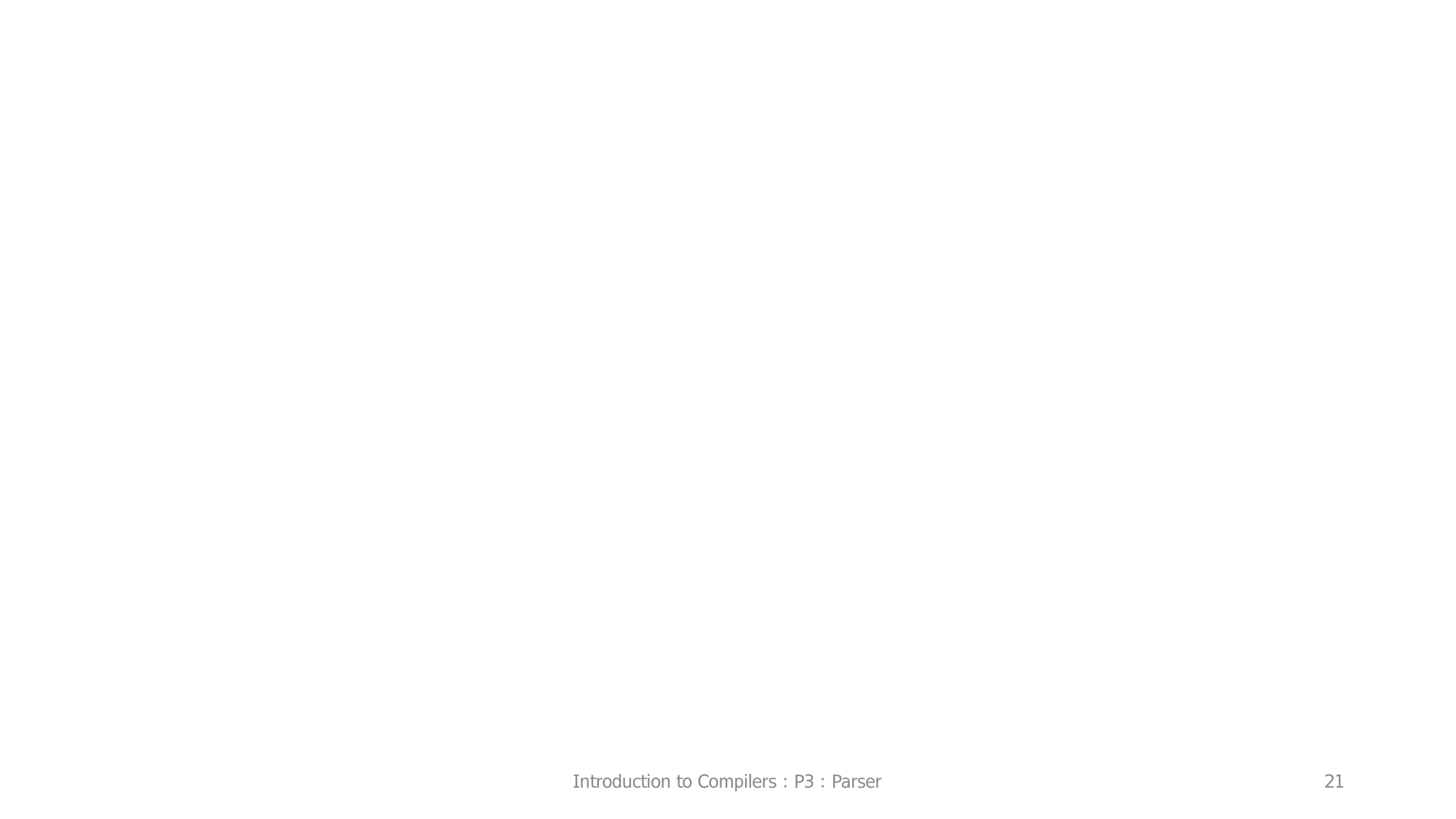

Task 5 : Draw AST
Introduction to Compilers : P3 : Parser
21